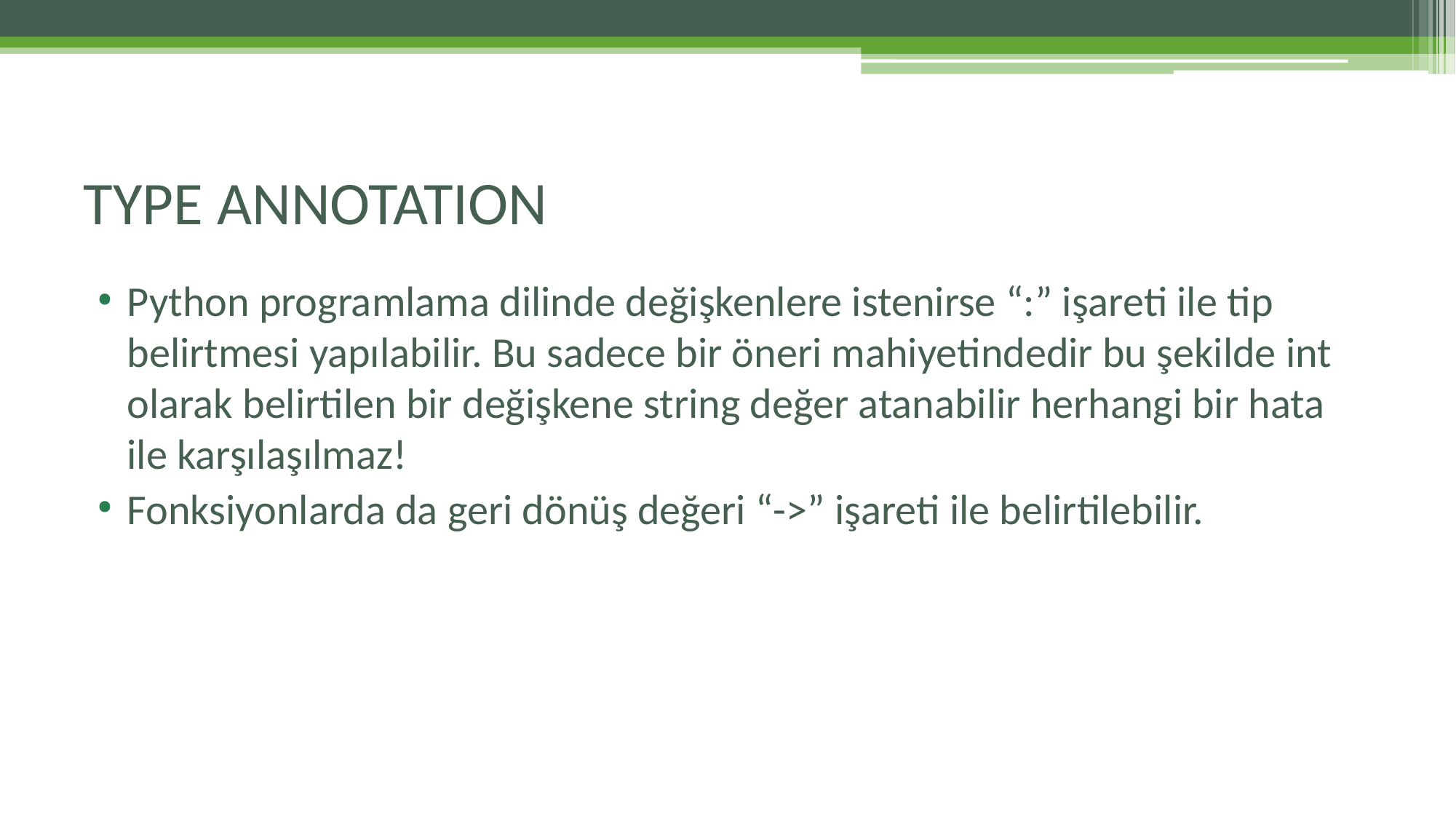

# TYPE ANNOTATION
Python programlama dilinde değişkenlere istenirse “:” işareti ile tip belirtmesi yapılabilir. Bu sadece bir öneri mahiyetindedir bu şekilde int olarak belirtilen bir değişkene string değer atanabilir herhangi bir hata ile karşılaşılmaz!
Fonksiyonlarda da geri dönüş değeri “->” işareti ile belirtilebilir.